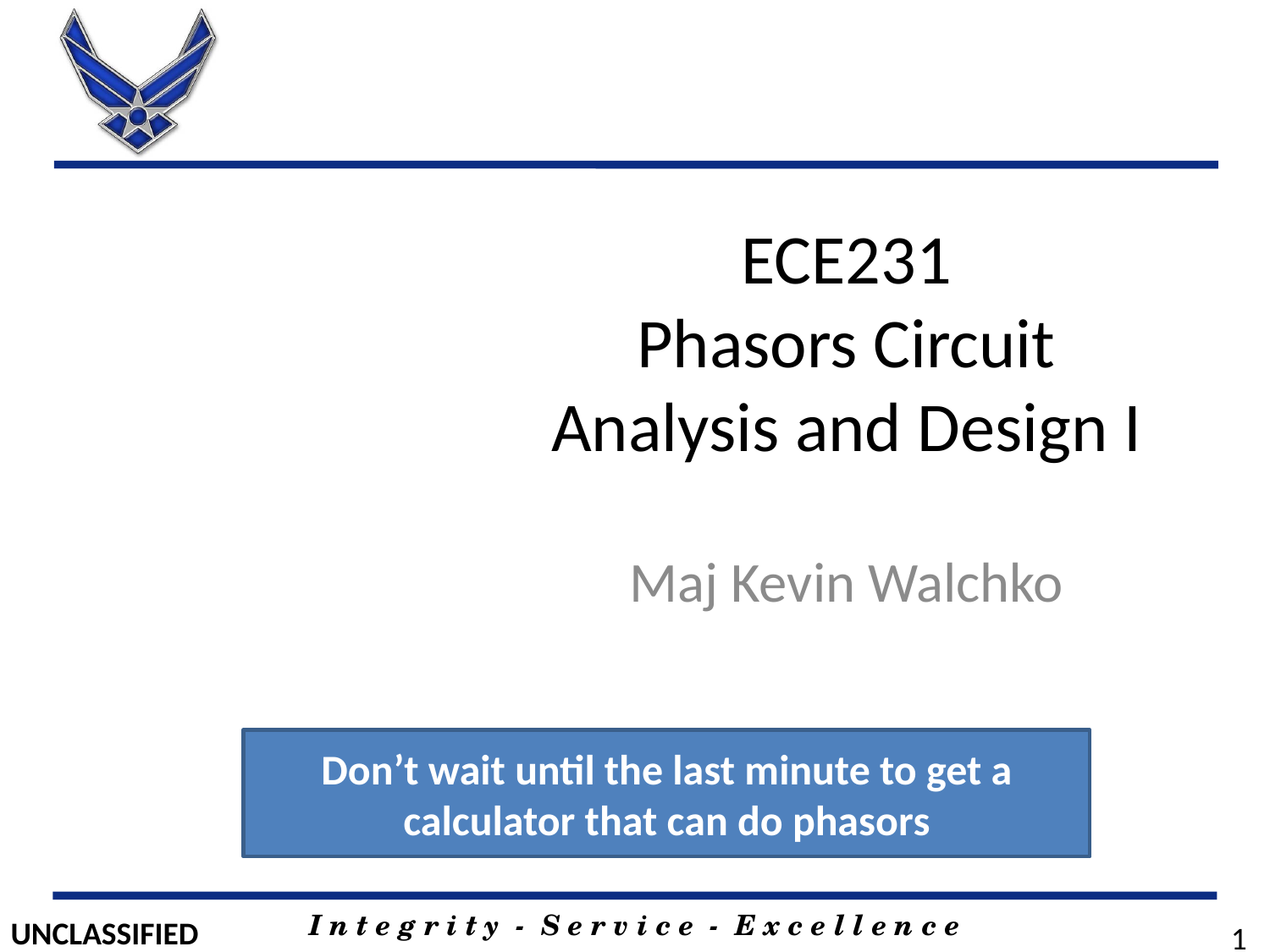

# ECE231 Phasors Circuit Analysis and Design I
Maj Kevin Walchko
Don’t wait until the last minute to get a calculator that can do phasors
1